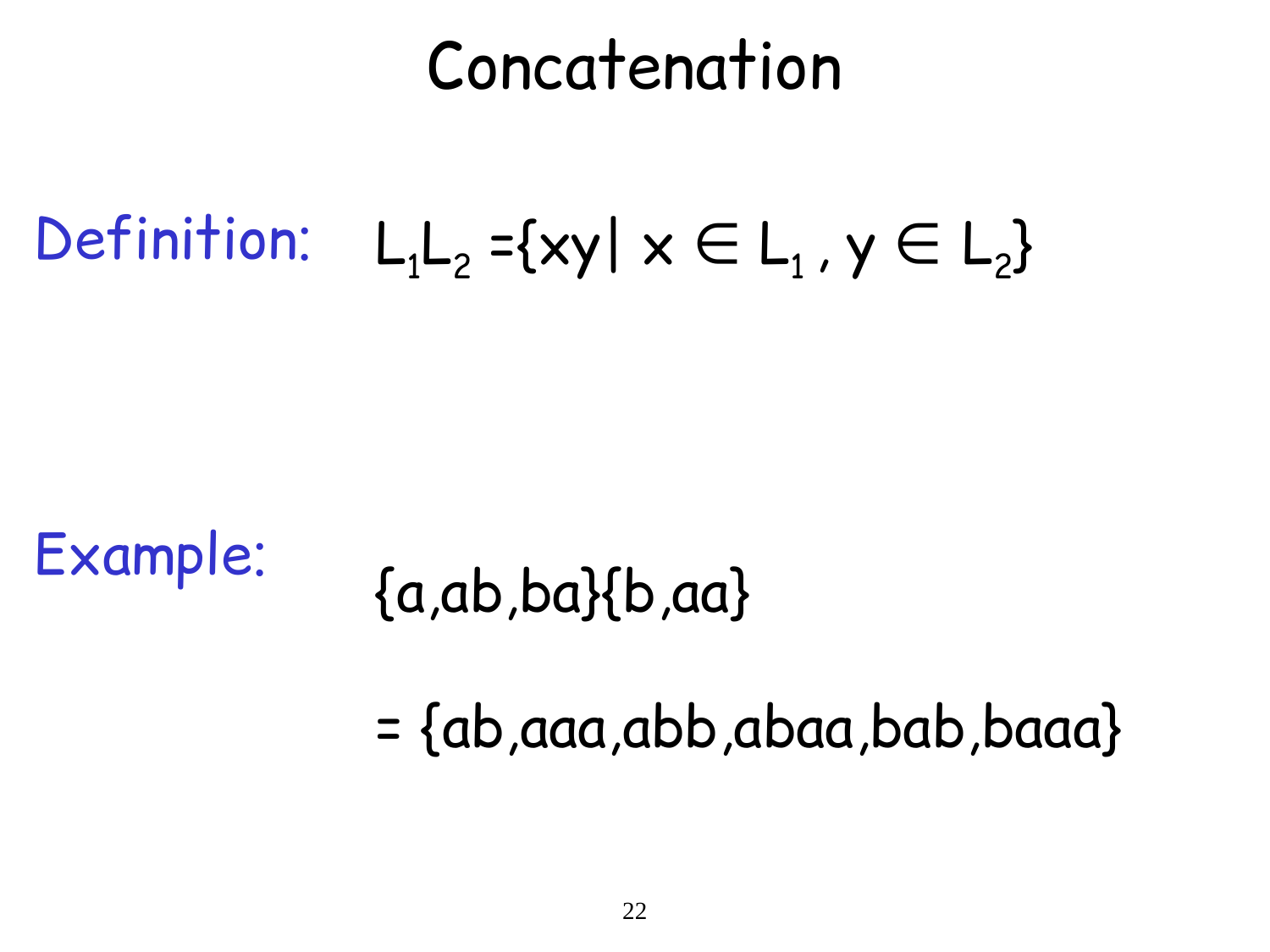

# Concatenation

Definition:

Example:
L1L2 ={xy| x ∈ L1 , y ∈  L2}

{a,ab,ba}{b,aa}

= {ab,aaa,abb,abaa,bab,baaa}
22